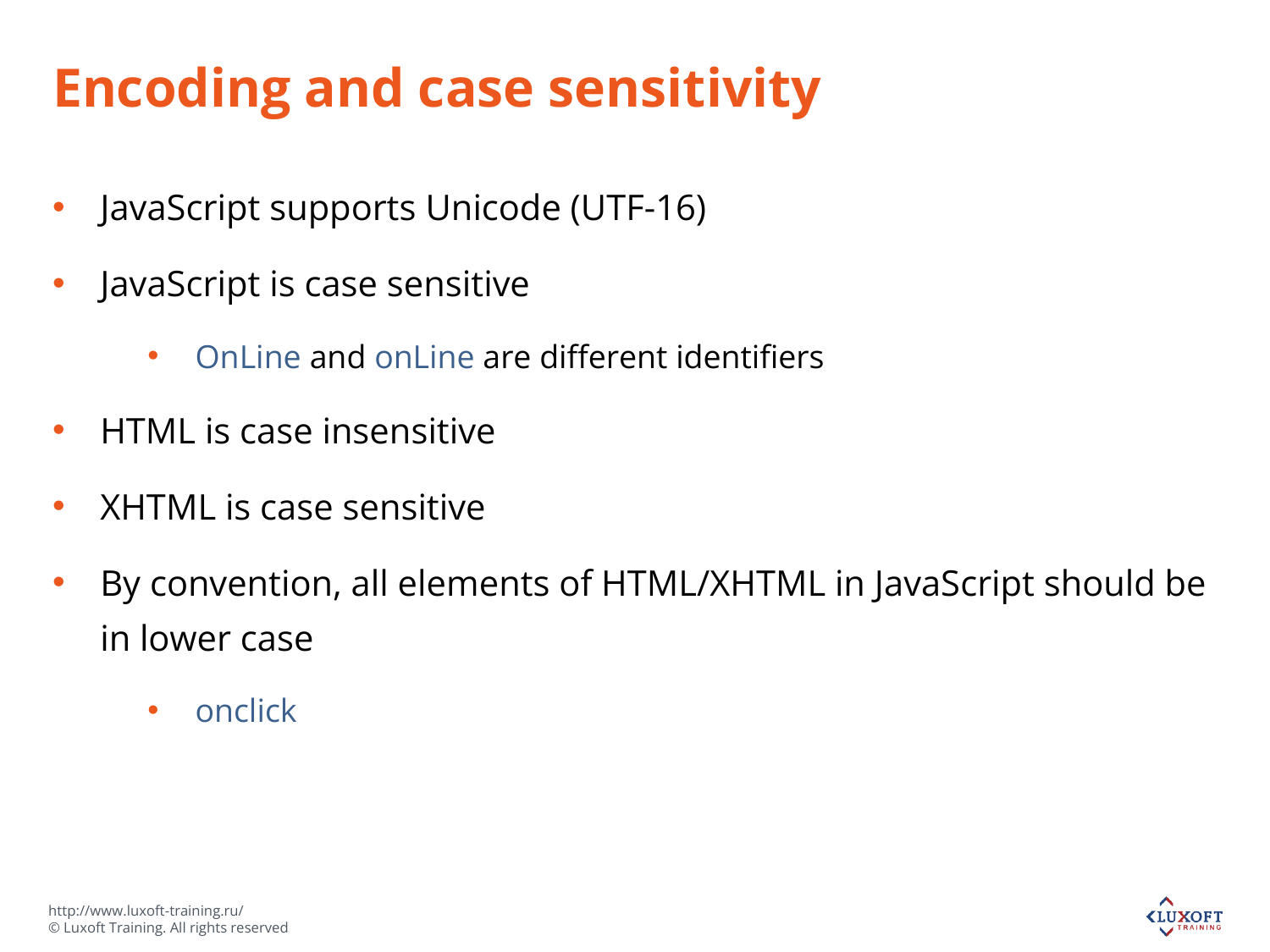

# Encoding and case sensitivity
JavaScript supports Unicode (UTF-16)
JavaScript is case sensitive
OnLine and onLine are different identifiers
HTML is case insensitive
XHTML is case sensitive
By convention, all elements of HTML/XHTML in JavaScript should be in lower case
onclick